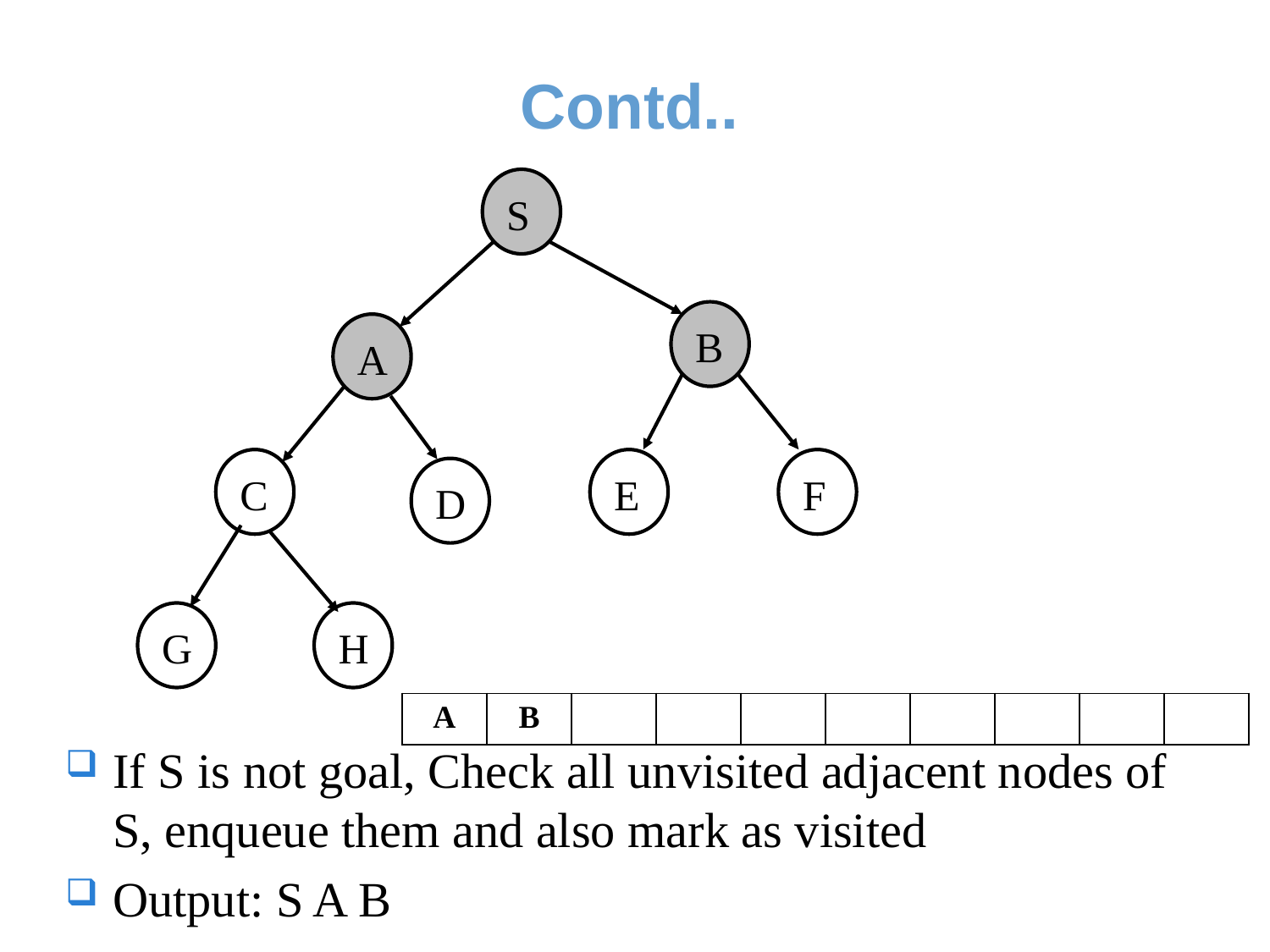

# Contd..
S

If S is not goal, Check all unvisited adjacent nodes of S, enqueue them and also mark as visited
Output: S A B
B
A
C
E
F
D
G
H
| A | B |  |  |  |  |  |  |  |  |
| --- | --- | --- | --- | --- | --- | --- | --- | --- | --- |